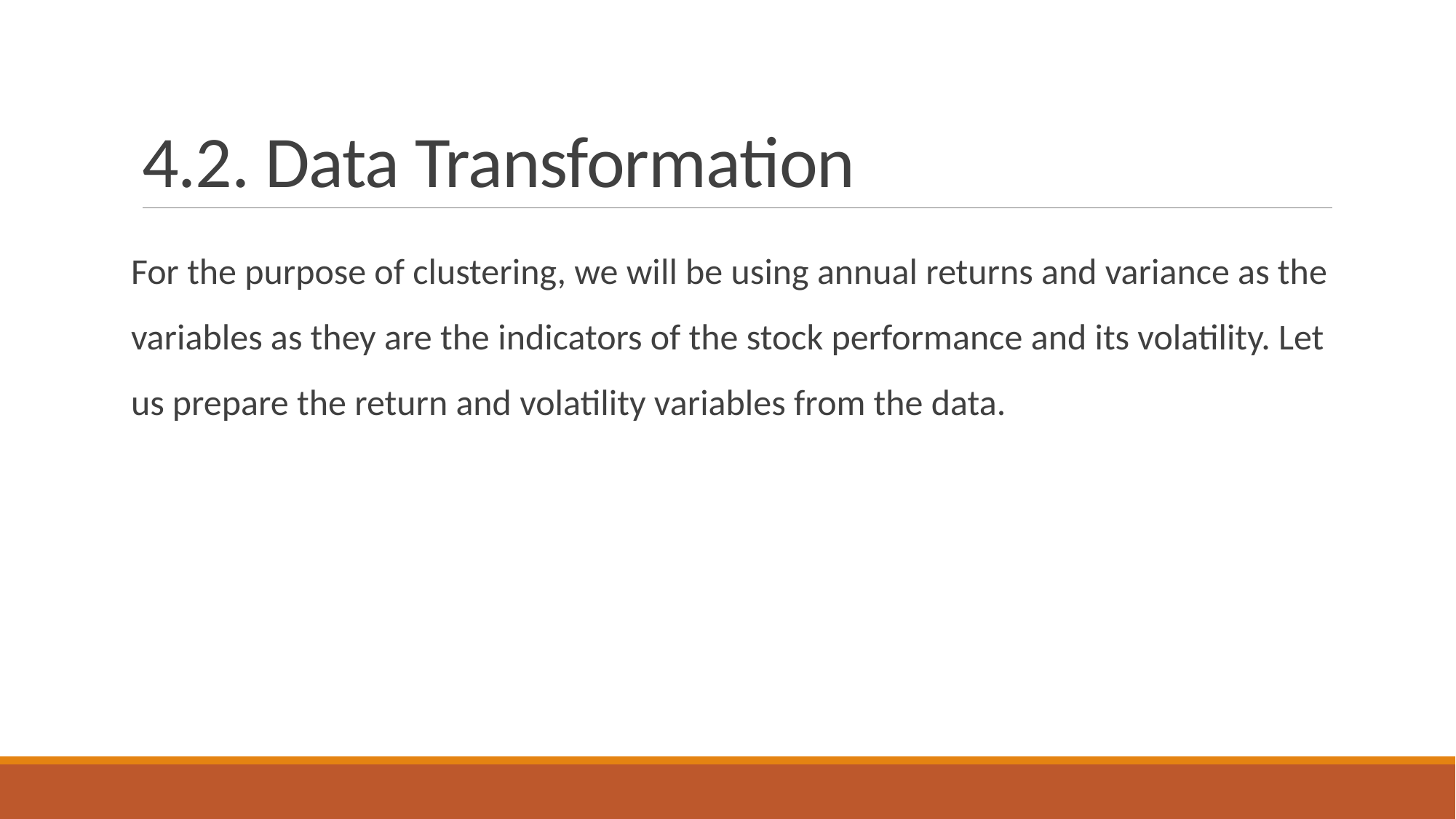

# 4.2. Data Transformation
For the purpose of clustering, we will be using annual returns and variance as the variables as they are the indicators of the stock performance and its volatility. Let us prepare the return and volatility variables from the data.